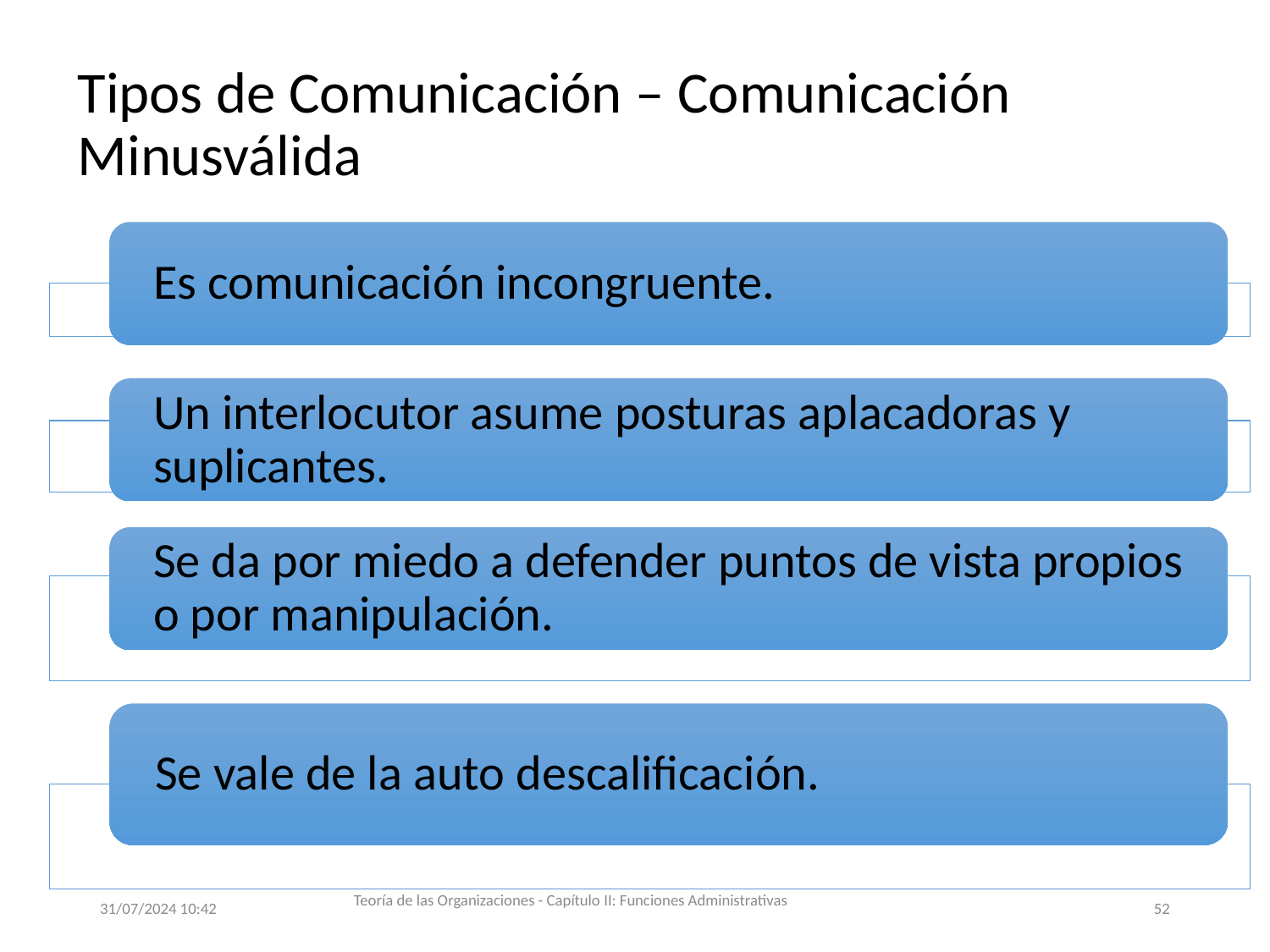

# Tipos de Comunicación – Comunicación Minusválida
Es comunicación incongruente.
Un interlocutor asume posturas aplacadoras y suplicantes.
Se da por miedo a defender puntos de vista propios o por manipulación.
Se vale de la auto descalificación.
Teoría de las Organizaciones - Capítulo II: Funciones Administrativas
31/07/2024 10:42
52